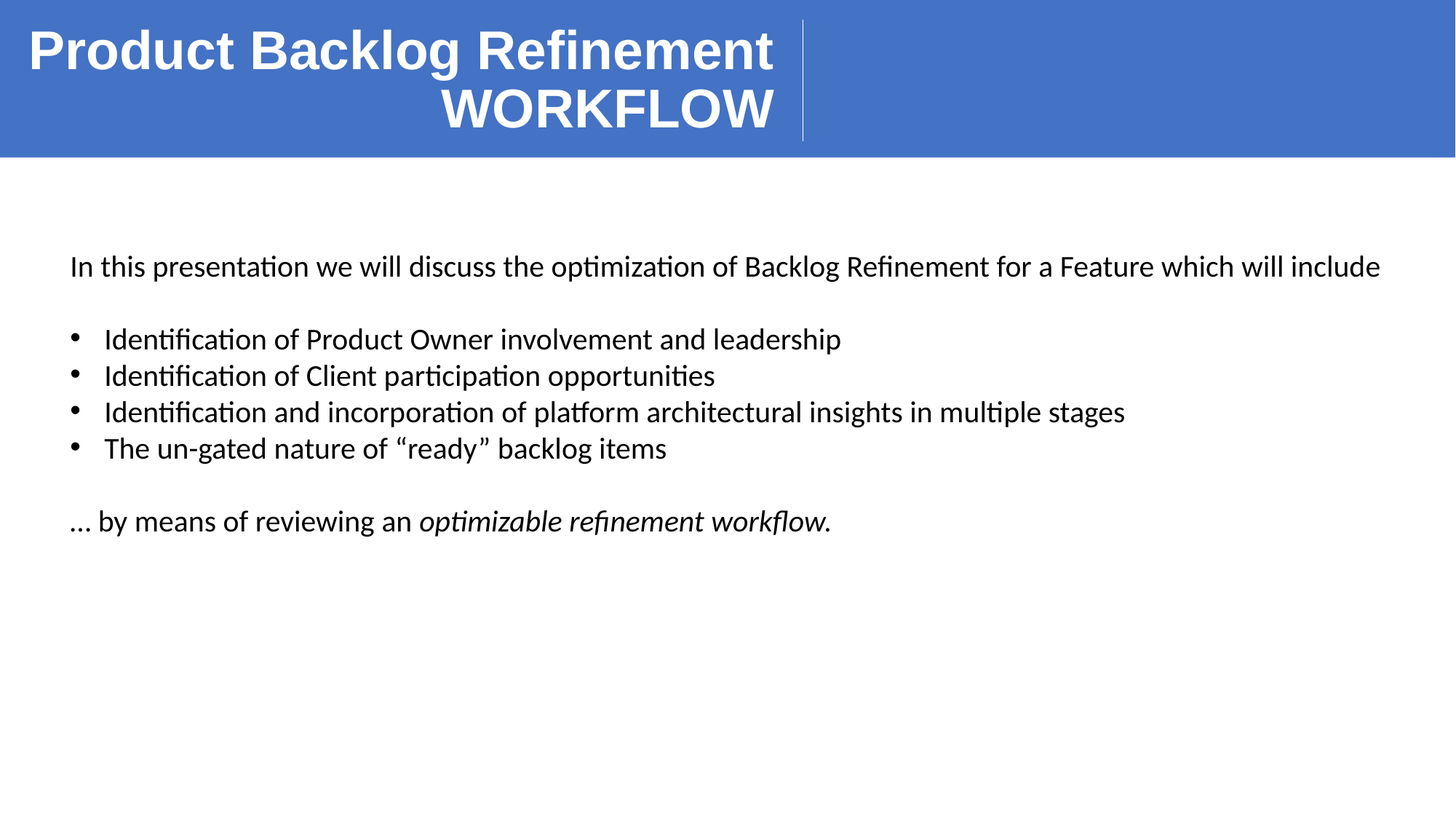

# Product Backlog Refinement WORKFLOW
In this presentation we will discuss the optimization of Backlog Refinement for a Feature which will include

Identification of Product Owner involvement and leadership
Identification of Client participation opportunities
Identification and incorporation of platform architectural insights in multiple stages
The un-gated nature of “ready” backlog items

… by means of reviewing an optimizable refinement workflow.